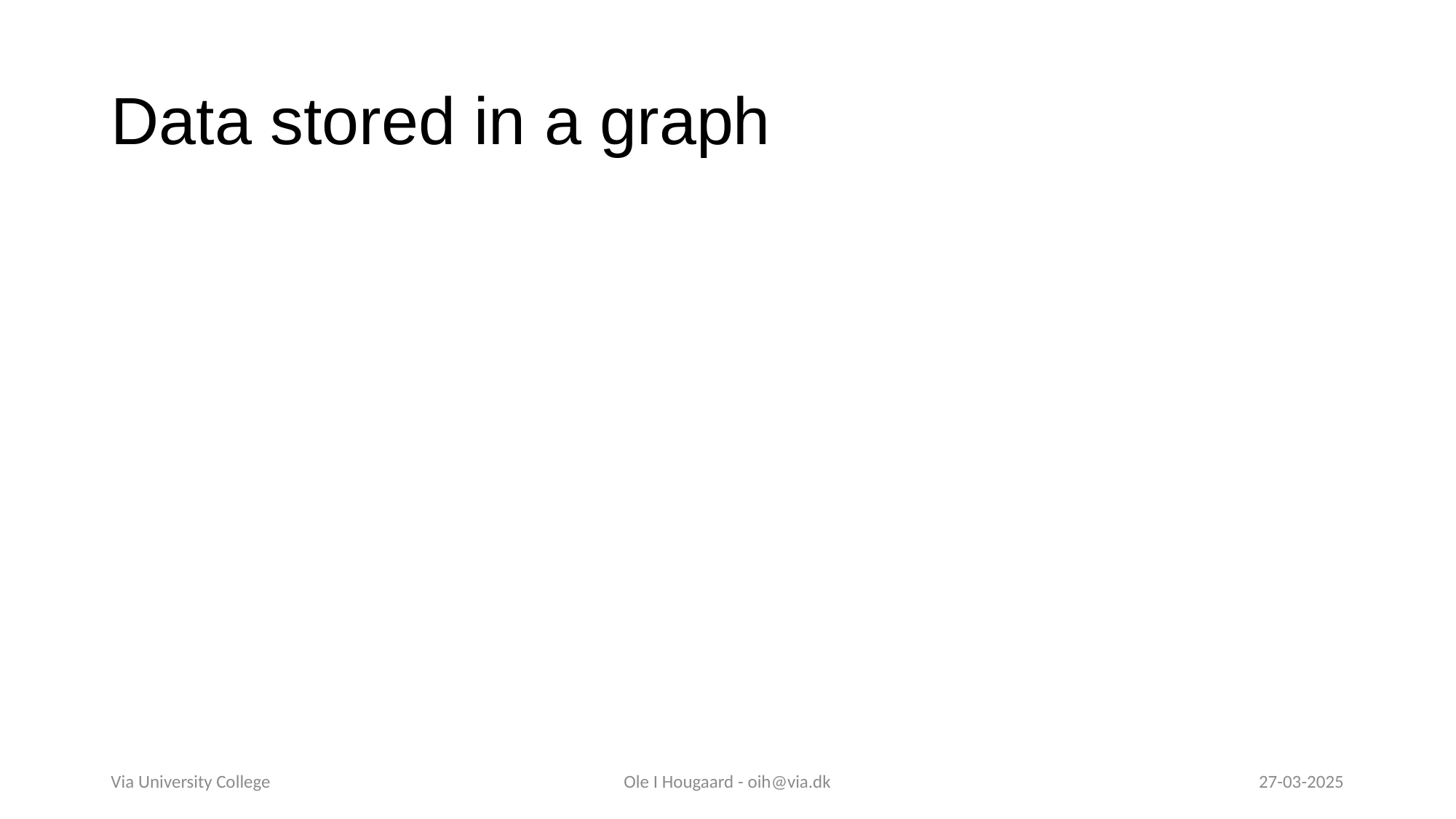

# Data stored in a graph
Via University College
Ole I Hougaard - oih@via.dk
27-03-2025